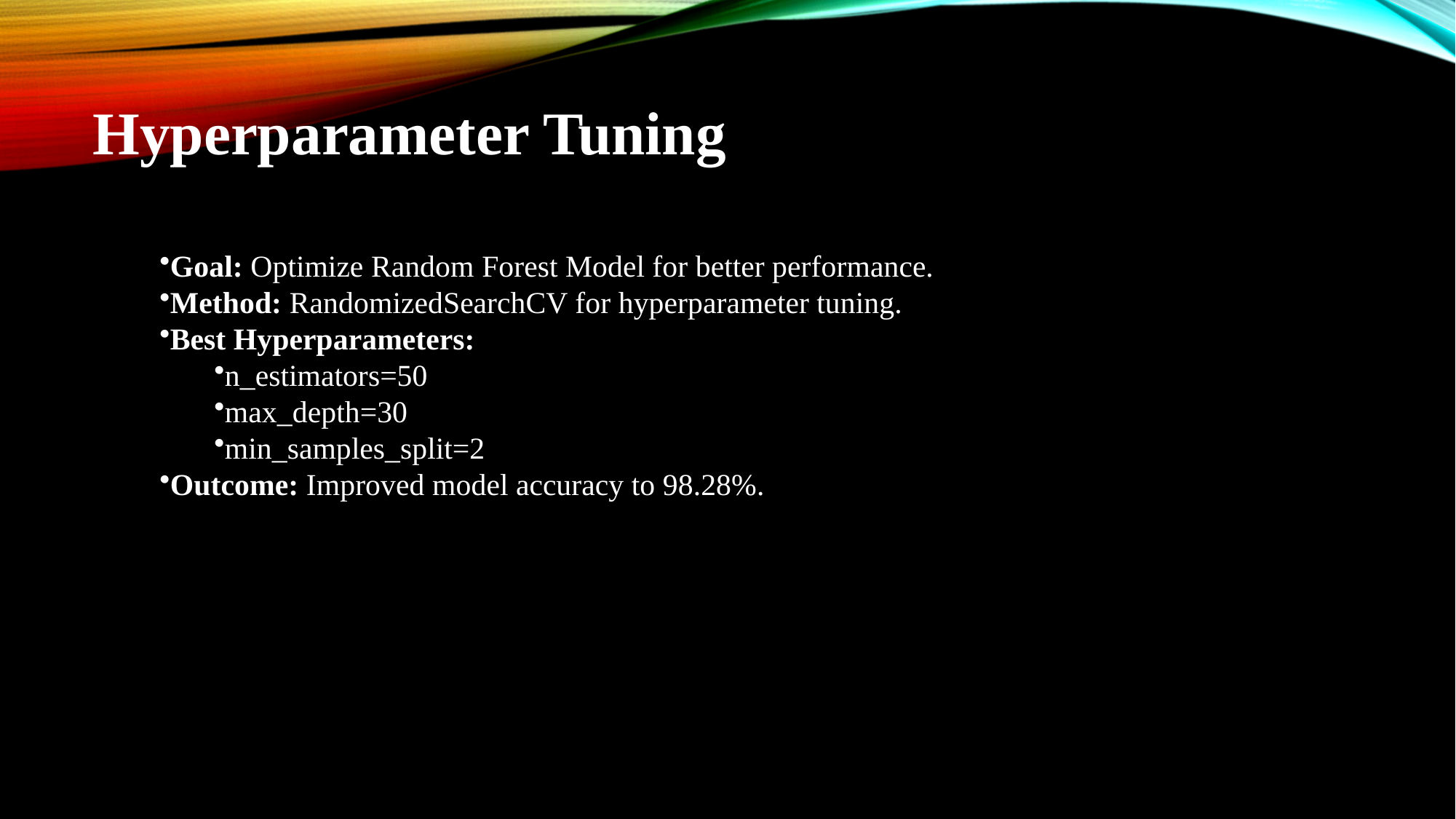

# Hyperparameter Tuning
Goal: Optimize Random Forest Model for better performance.
Method: RandomizedSearchCV for hyperparameter tuning.
Best Hyperparameters:
n_estimators=50
max_depth=30
min_samples_split=2
Outcome: Improved model accuracy to 98.28%.